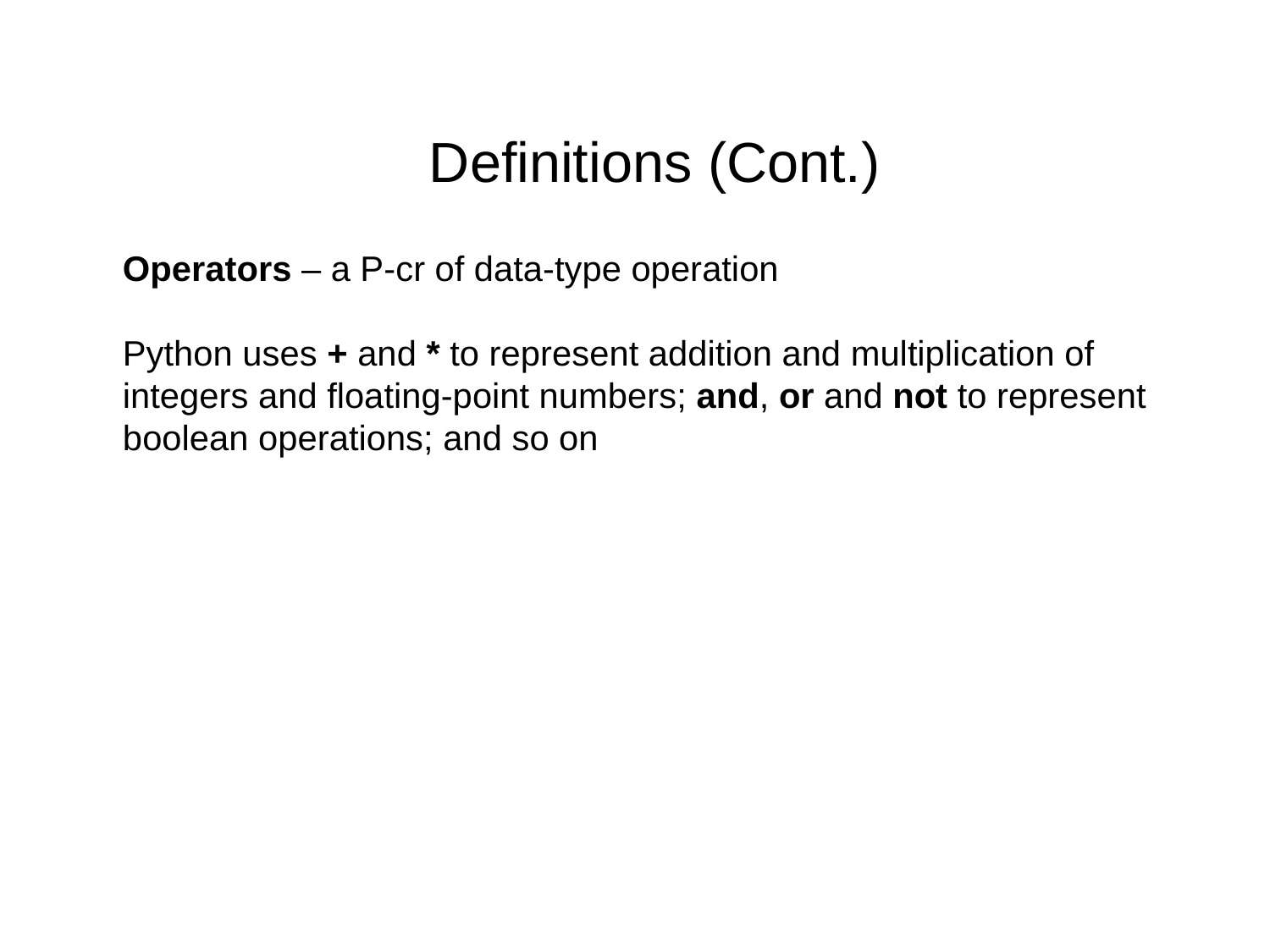

Definitions (Cont.)
Operators – a P-cr of data-type operation

Python uses + and * to represent addition and multiplication of integers and floating-point numbers; and, or and not to represent boolean operations; and so on